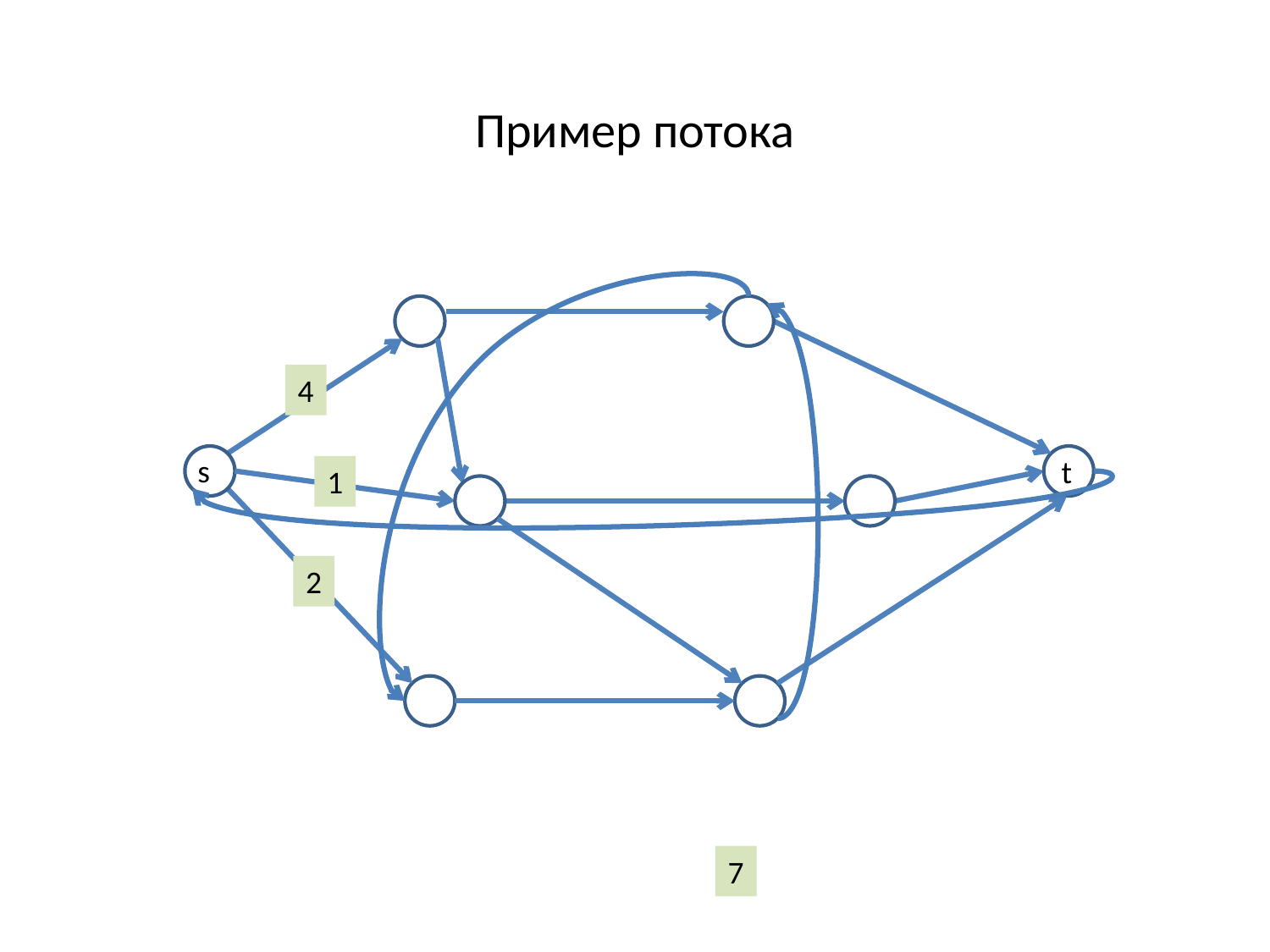

Пример потока

4
s

t
1

2

7